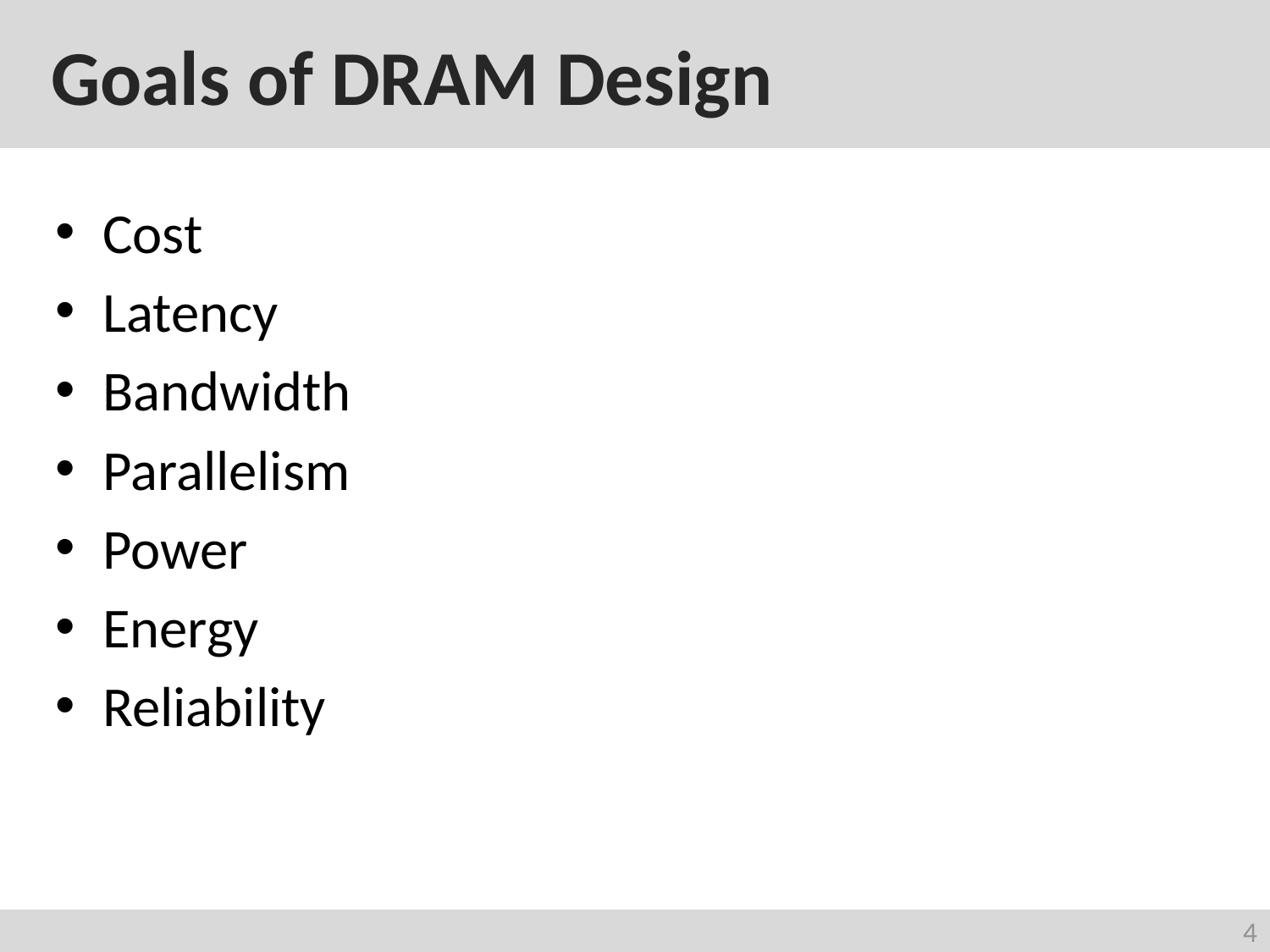

# Goals of DRAM Design
Cost
Latency
Bandwidth
Parallelism
Power
Energy
Reliability
4